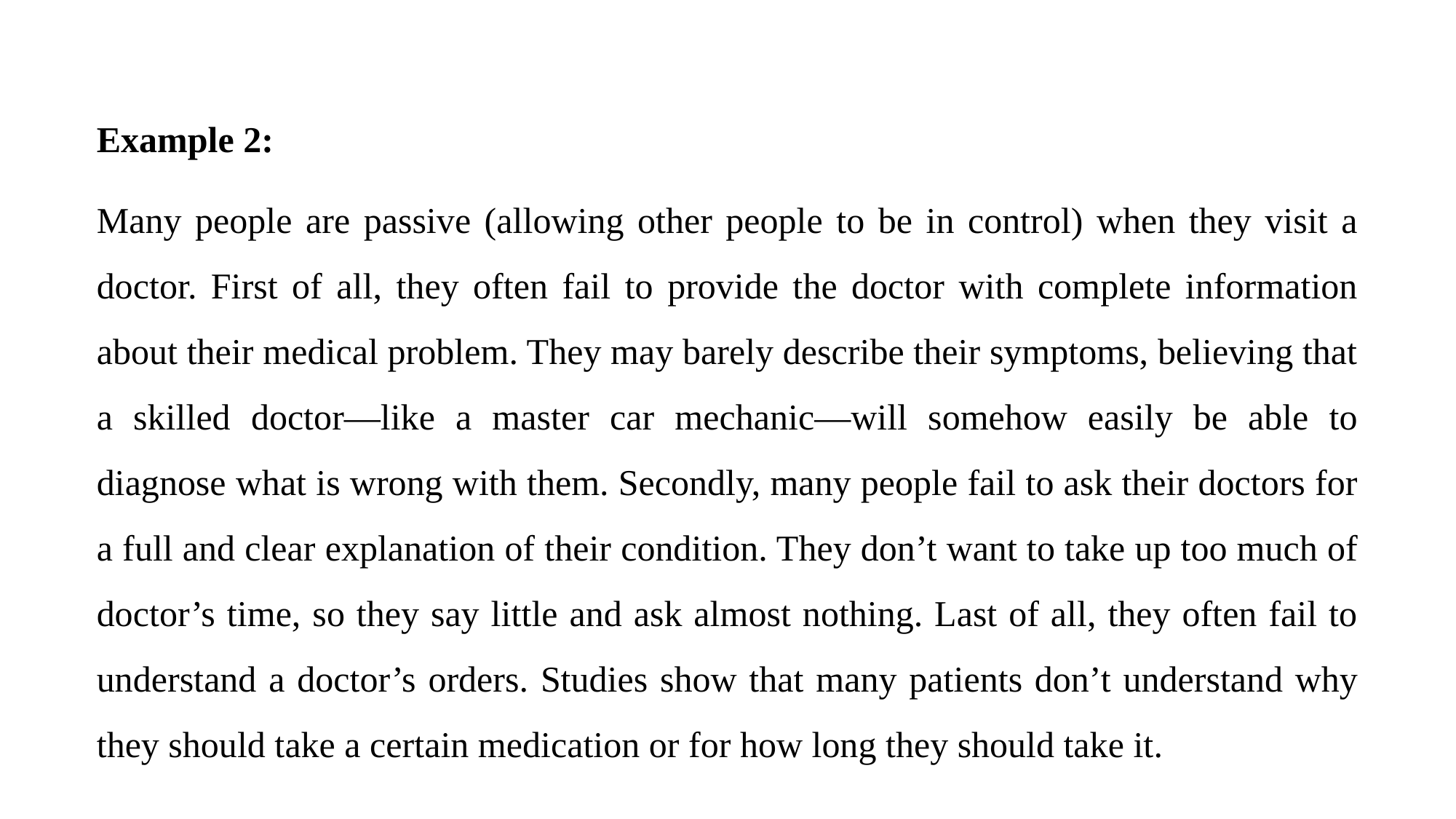

Example 2:
Many people are passive (allowing other people to be in control) when they visit a doctor. First of all, they often fail to provide the doctor with complete information about their medical problem. They may barely describe their symptoms, believing that a skilled doctor—like a master car mechanic—will somehow easily be able to diagnose what is wrong with them. Secondly, many people fail to ask their doctors for a full and clear explanation of their condition. They don’t want to take up too much of doctor’s time, so they say little and ask almost nothing. Last of all, they often fail to understand a doctor’s orders. Studies show that many patients don’t understand why they should take a certain medication or for how long they should take it.